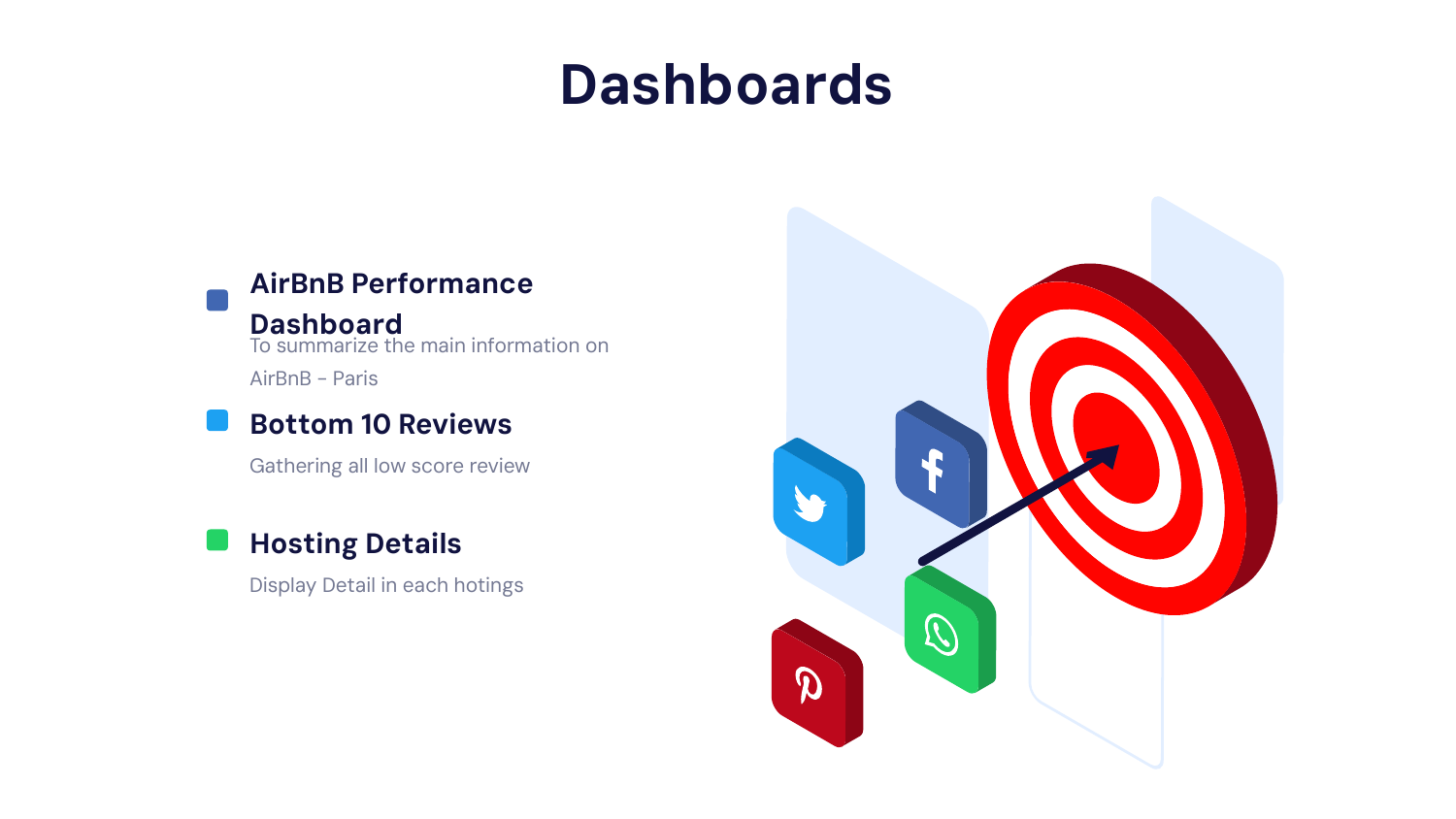

Dashboards

AirBnB Performance Dashboard

To summarize the main information on AirBnB - Paris

Bottom 10 Reviews

Gathering all low score review

Hosting Details

Display Detail in each hotings